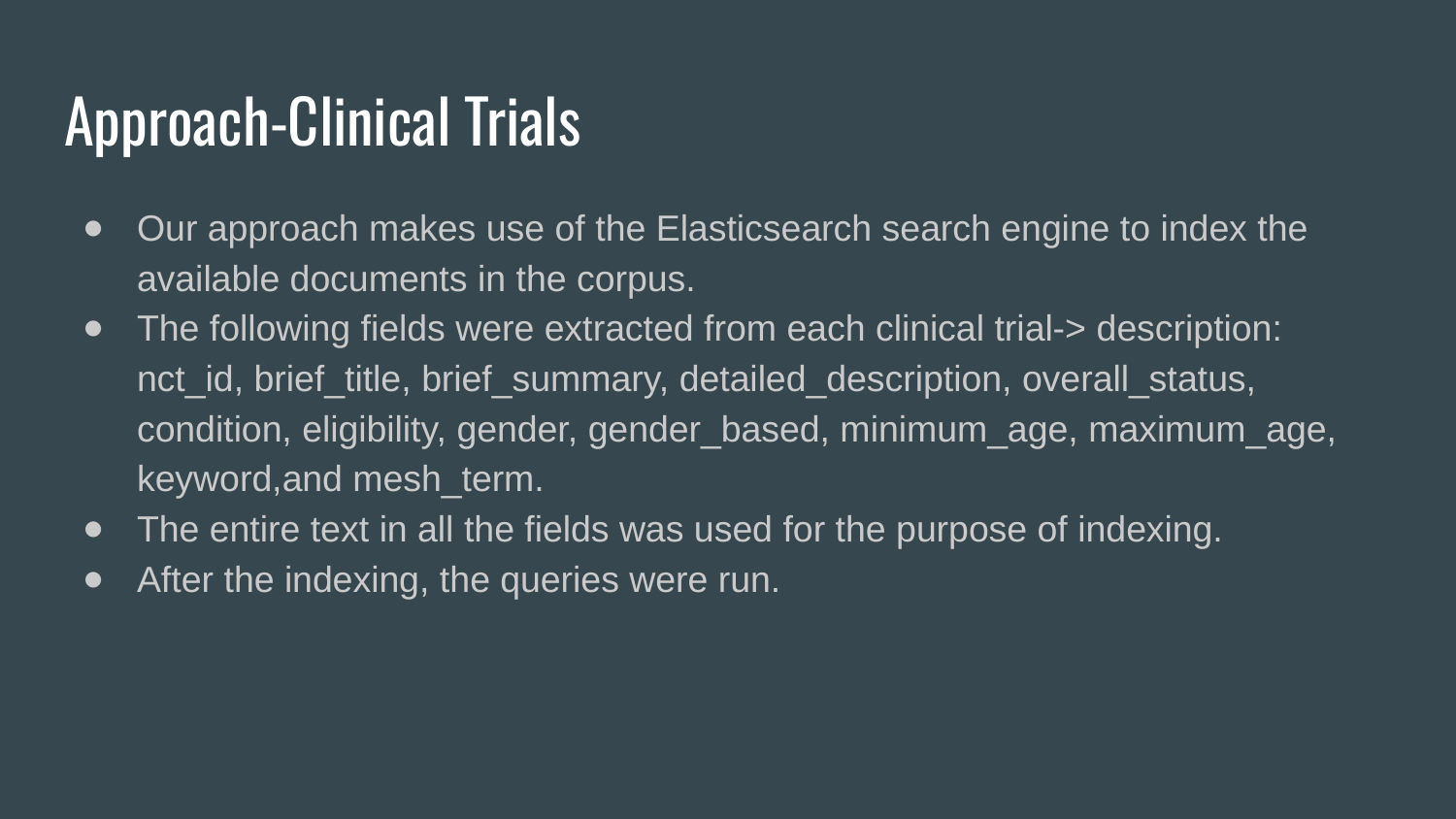

# Approach-Clinical Trials
Our approach makes use of the Elasticsearch search engine to index the available documents in the corpus.
The following fields were extracted from each clinical trial-> description: nct_id, brief_title, brief_summary, detailed_description, overall_status, condition, eligibility, gender, gender_based, minimum_age, maximum_age, keyword,and mesh_term.
The entire text in all the fields was used for the purpose of indexing.
After the indexing, the queries were run.